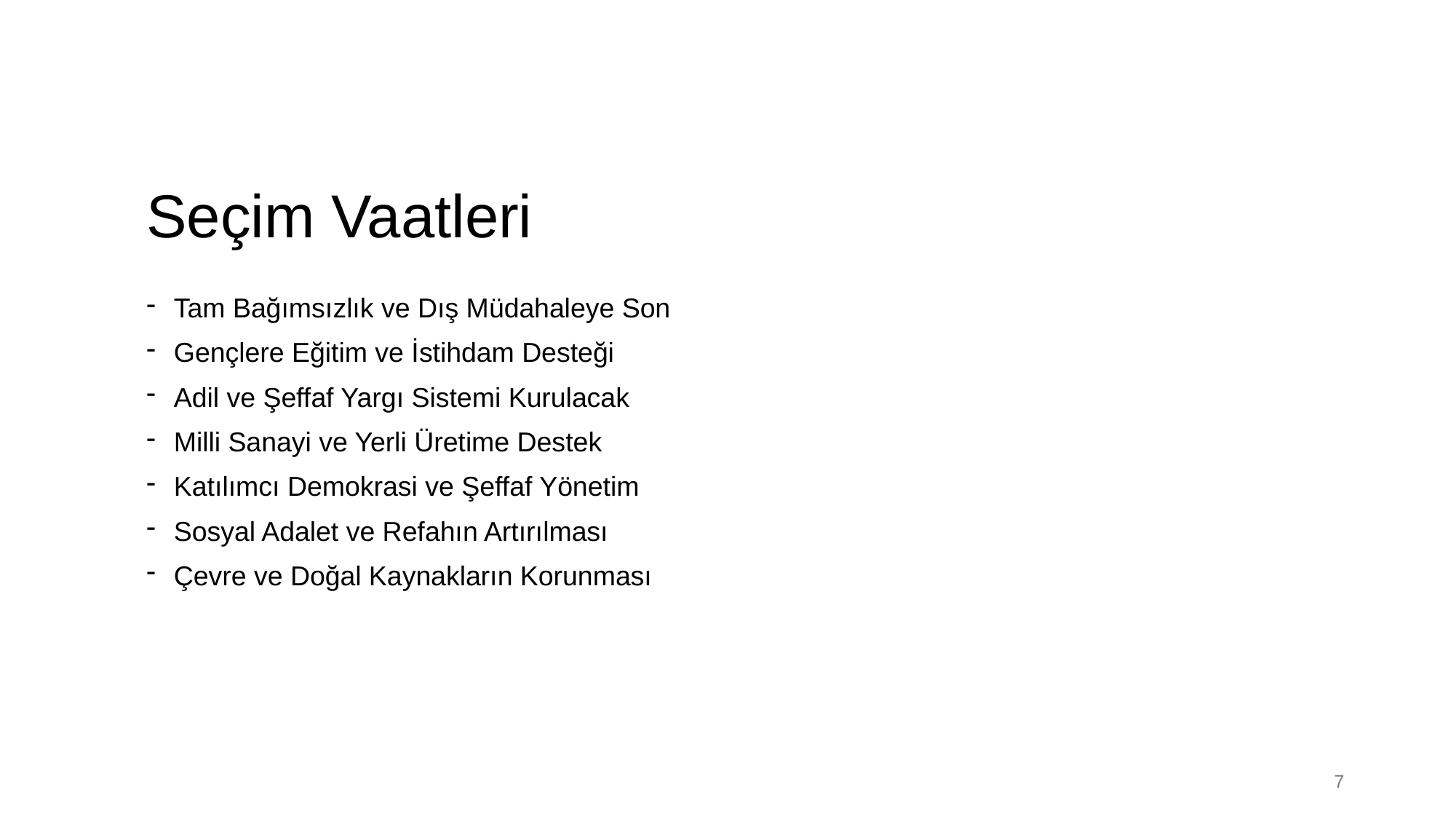

# Seçim Vaatleri
Tam Bağımsızlık ve Dış Müdahaleye Son
Gençlere Eğitim ve İstihdam Desteği
Adil ve Şeffaf Yargı Sistemi Kurulacak
Milli Sanayi ve Yerli Üretime Destek
Katılımcı Demokrasi ve Şeffaf Yönetim
Sosyal Adalet ve Refahın Artırılması
Çevre ve Doğal Kaynakların Korunması
7